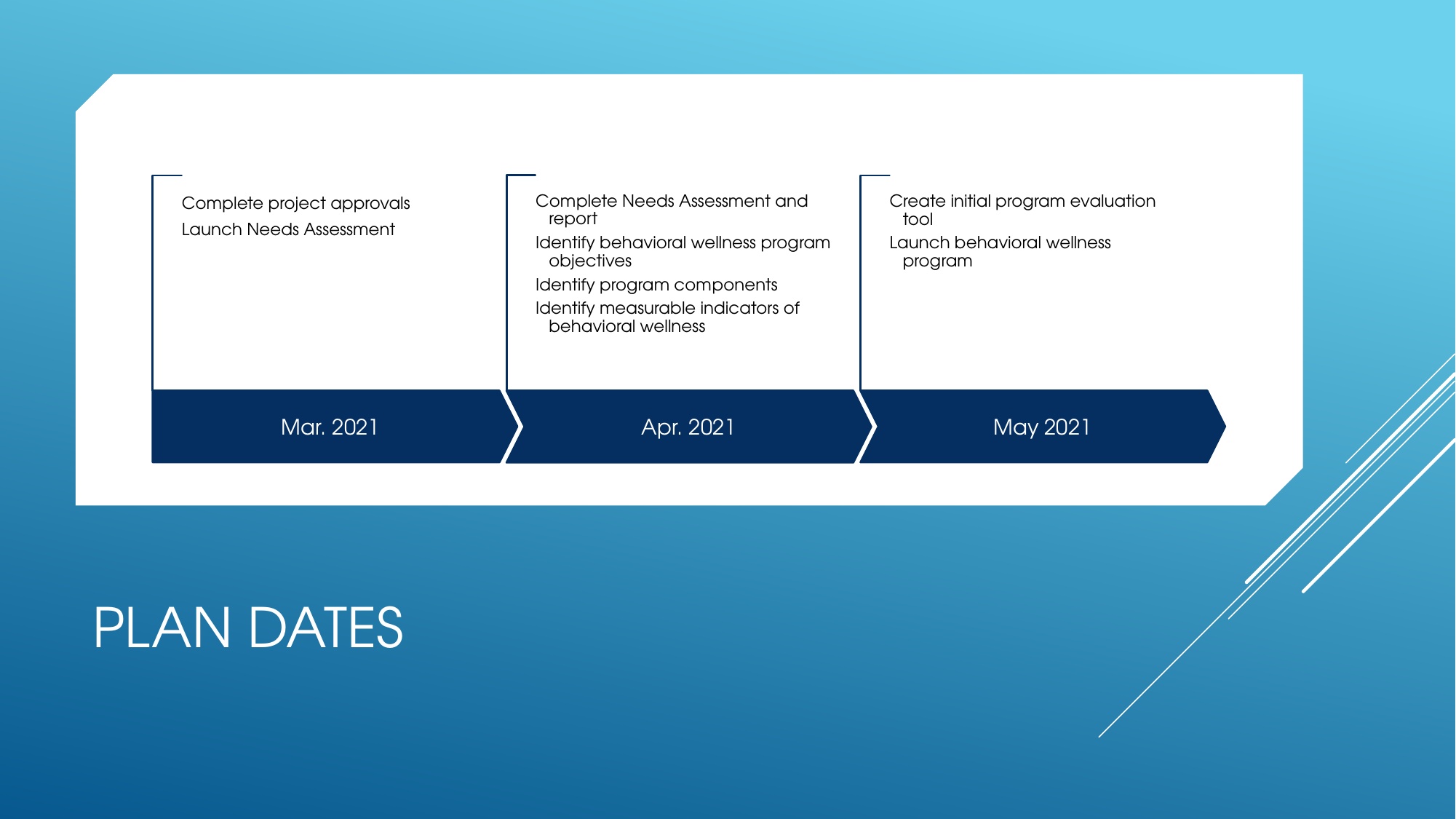

Mar. 2021
Complete project approvals
Launch Needs Assessment
Apr. 2021
Complete Needs Assessment and report
Identify behavioral wellness program objectives
Identify program components
Identify measurable indicators of behavioral wellness
May 2021
Create initial program evaluation tool
Launch behavioral wellness program
# Plan dates